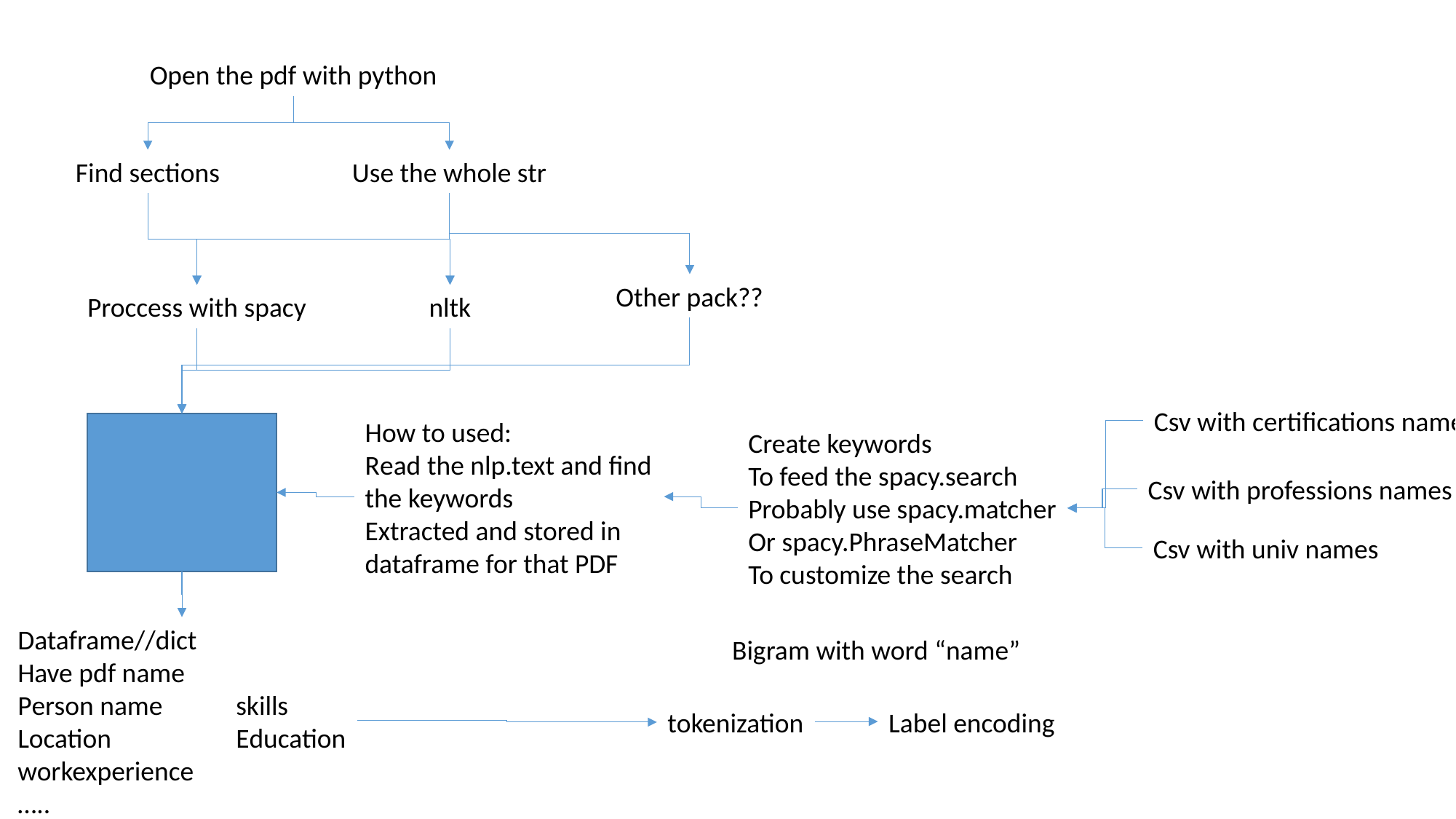

Open the pdf with python
Find sections
Use the whole str
Other pack??
Proccess with spacy
nltk
Csv with certifications names
How to used:
Read the nlp.text and find the keywords
Extracted and stored in dataframe for that PDF

Create keywords
To feed the spacy.search
Probably use spacy.matcher
Or spacy.PhraseMatcher
To customize the search
Csv with professions names
Csv with univ names
Dataframe//dict
Have pdf name
Person name	skills
Location		Education
workexperience
…..
Bigram with word “name”
Label encoding
tokenization